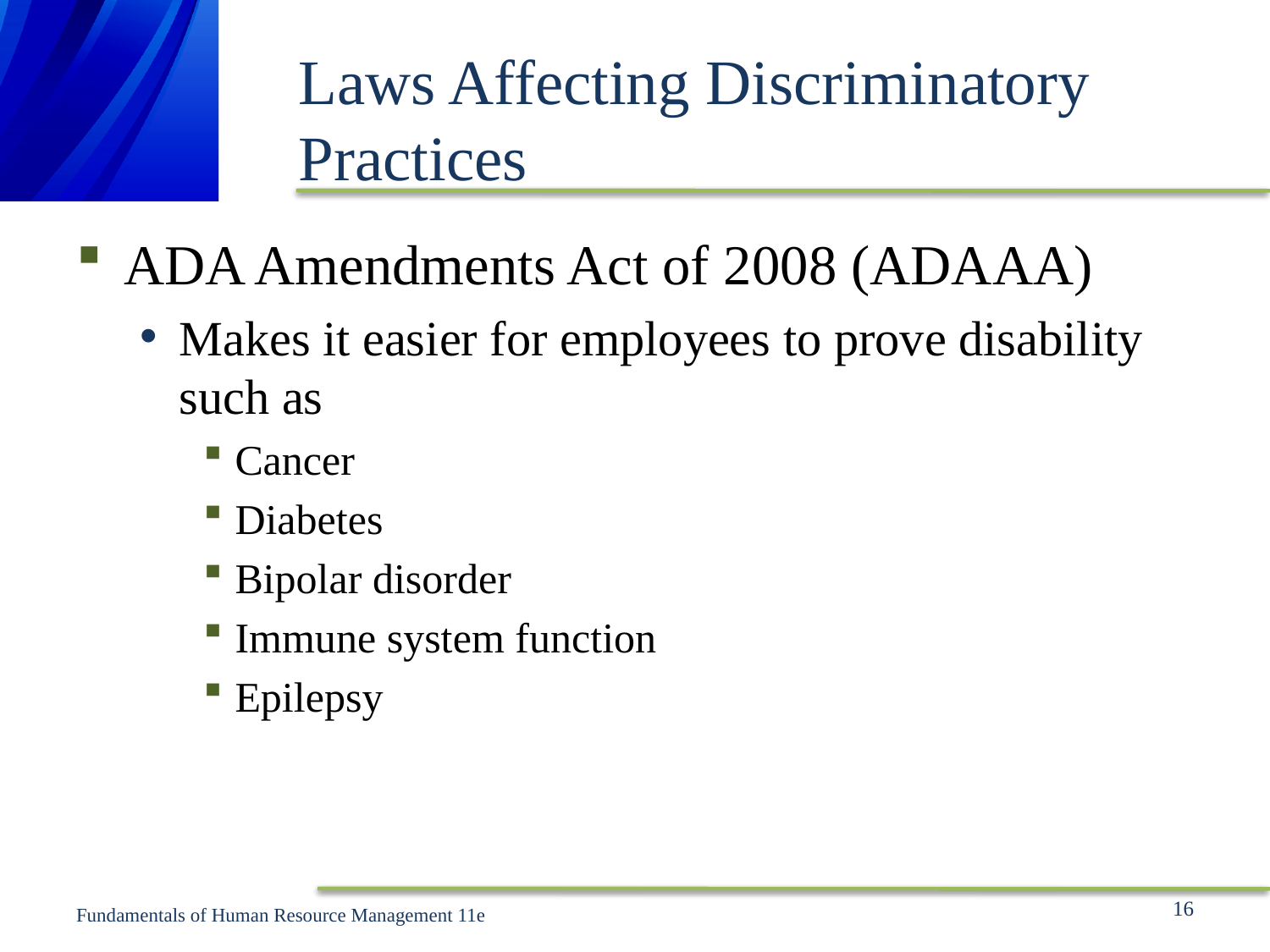

# Laws Affecting Discriminatory Practices
ADA Amendments Act of 2008 (ADAAA)
Makes it easier for employees to prove disability such as
Cancer
Diabetes
Bipolar disorder
Immune system function
Epilepsy

16
Fundamentals of Human Resource Management 11e